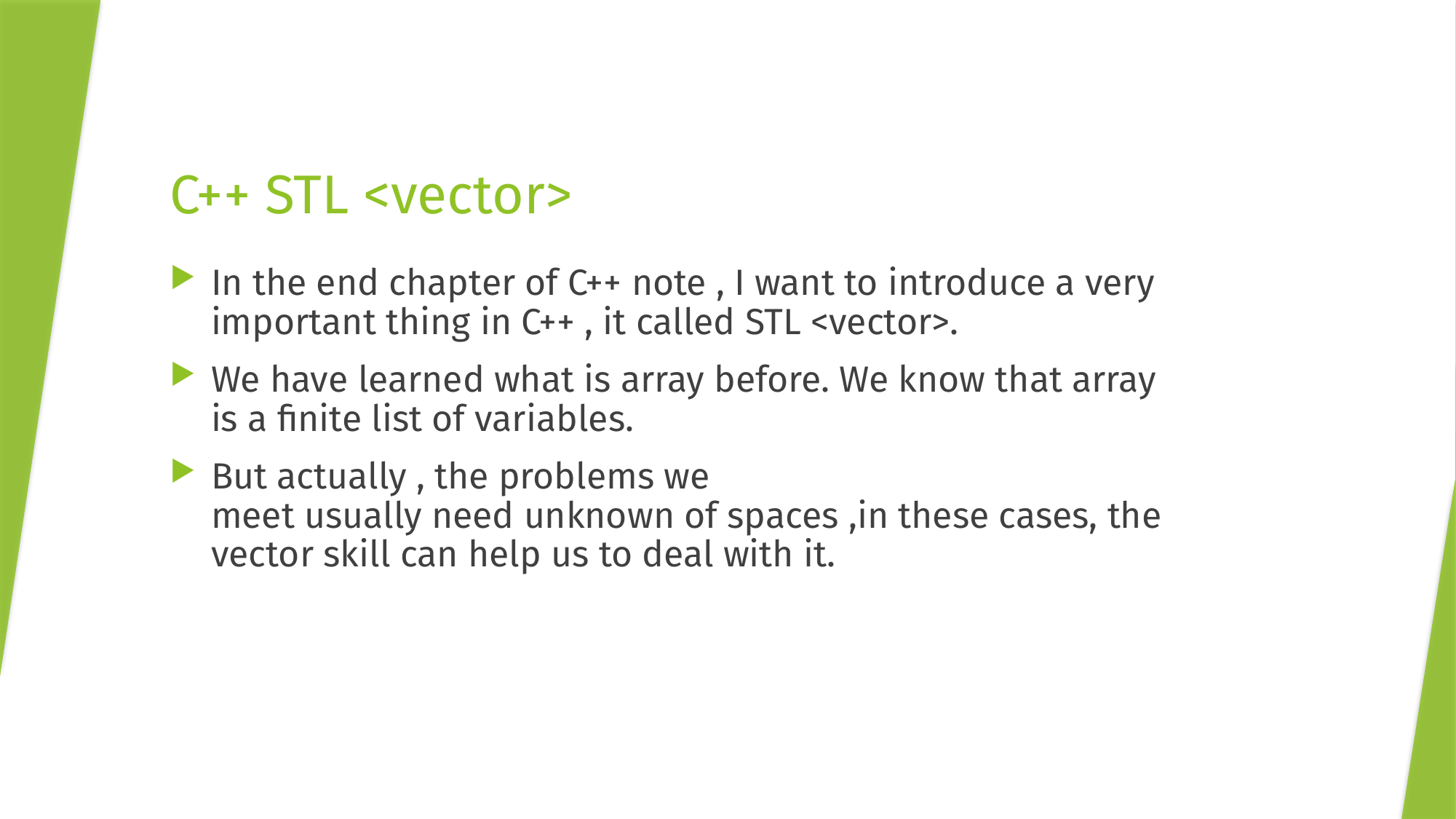

# C++ STL <vector>

In the end chapter of C++ note , I want to introduce a very important thing in C++ , it called STL <vector>.
We have learned what is array before. We know that array is a finite list of variables.
But actually , the problems we meet usually need unknown of spaces ,in these cases, the vector skill can help us to deal with it.